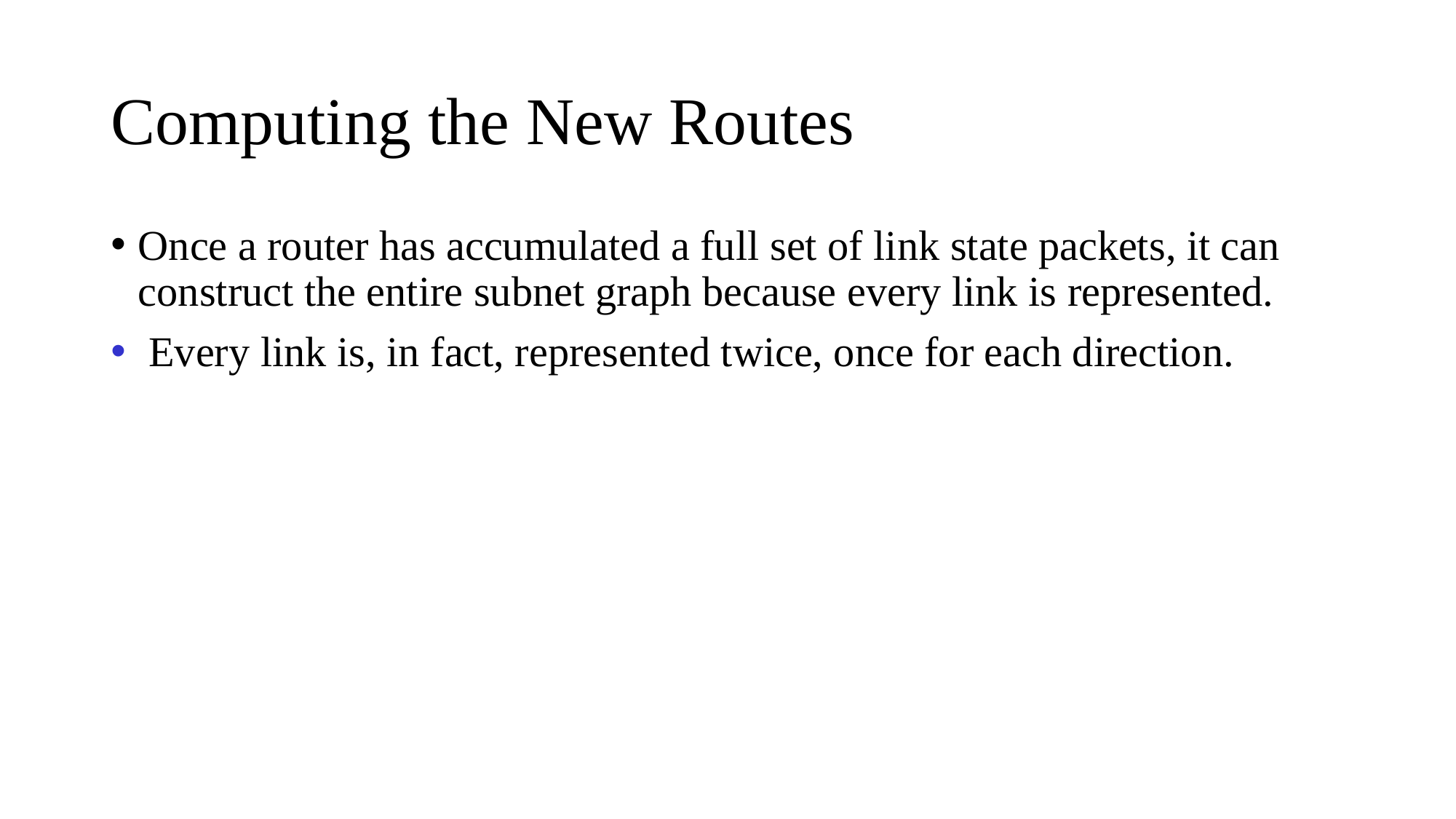

# Computing the New Routes
Once a router has accumulated a full set of link state packets, it can construct the entire subnet graph because every link is represented.
 Every link is, in fact, represented twice, once for each direction.